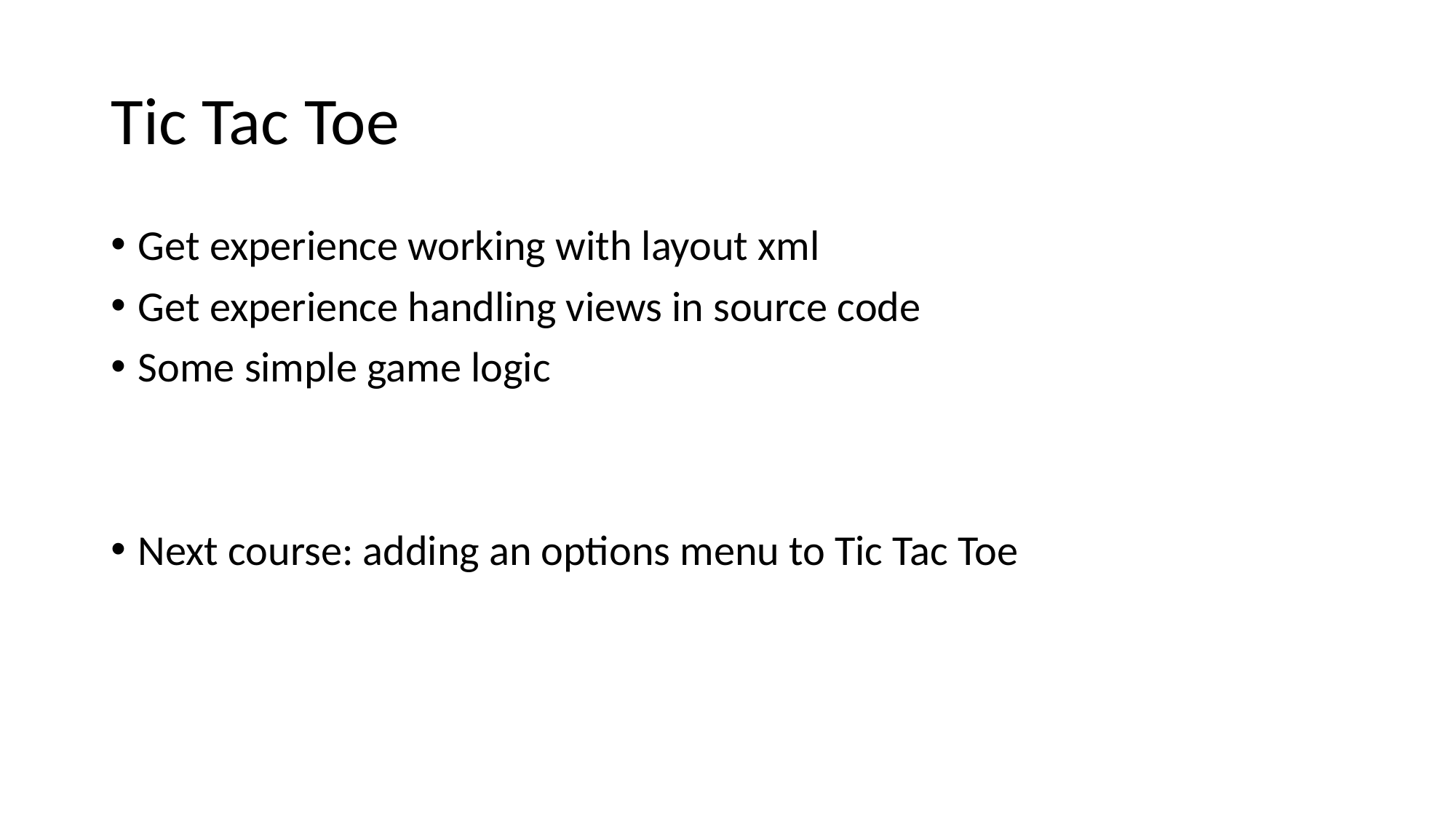

# Tic Tac Toe
Get experience working with layout xml
Get experience handling views in source code
Some simple game logic

Next course: adding an options menu to Tic Tac Toe